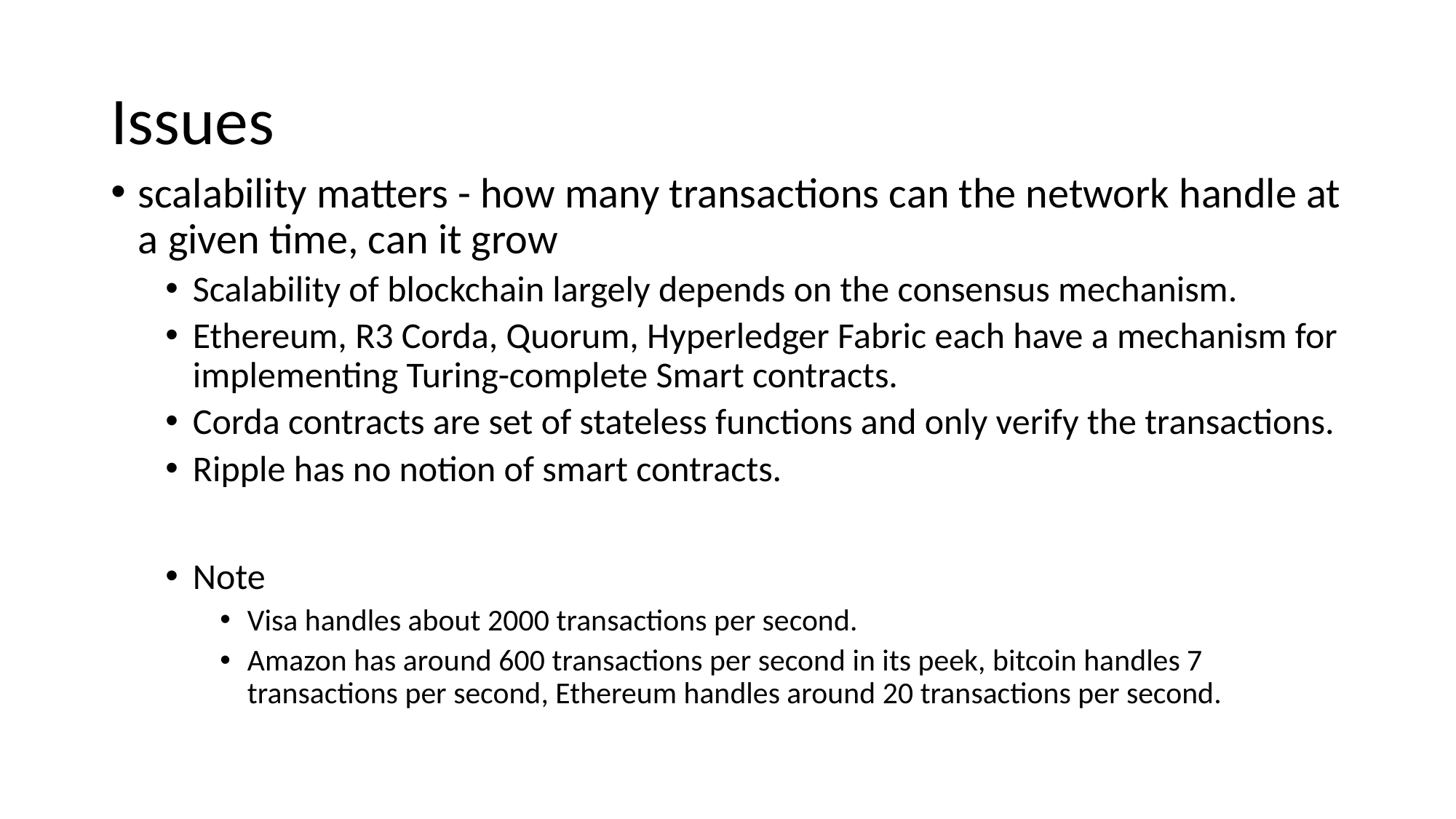

# Issues
scalability matters - how many transactions can the network handle at a given time, can it grow
Scalability of blockchain largely depends on the consensus mechanism.
Ethereum, R3 Corda, Quorum, Hyperledger Fabric each have a mechanism for implementing Turing-complete Smart contracts.
Corda contracts are set of stateless functions and only verify the transactions.
Ripple has no notion of smart contracts.

Note
Visa handles about 2000 transactions per second.
Amazon has around 600 transactions per second in its peek, bitcoin handles 7 transactions per second, Ethereum handles around 20 transactions per second.